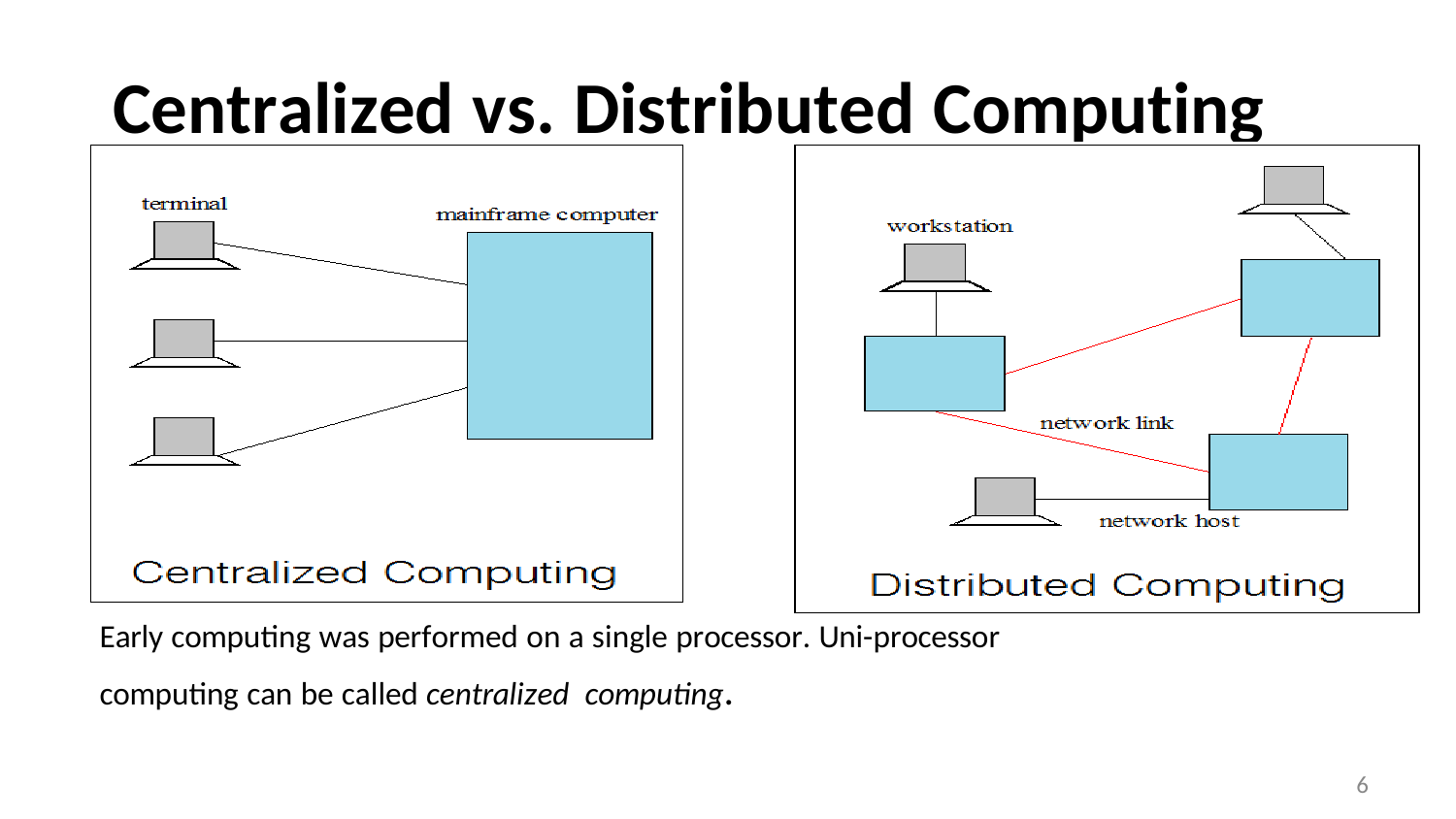

# Centralized vs. Distributed Computing

Early computing was performed on a single processor. Uni-processor computing can be called centralized  computing.

6